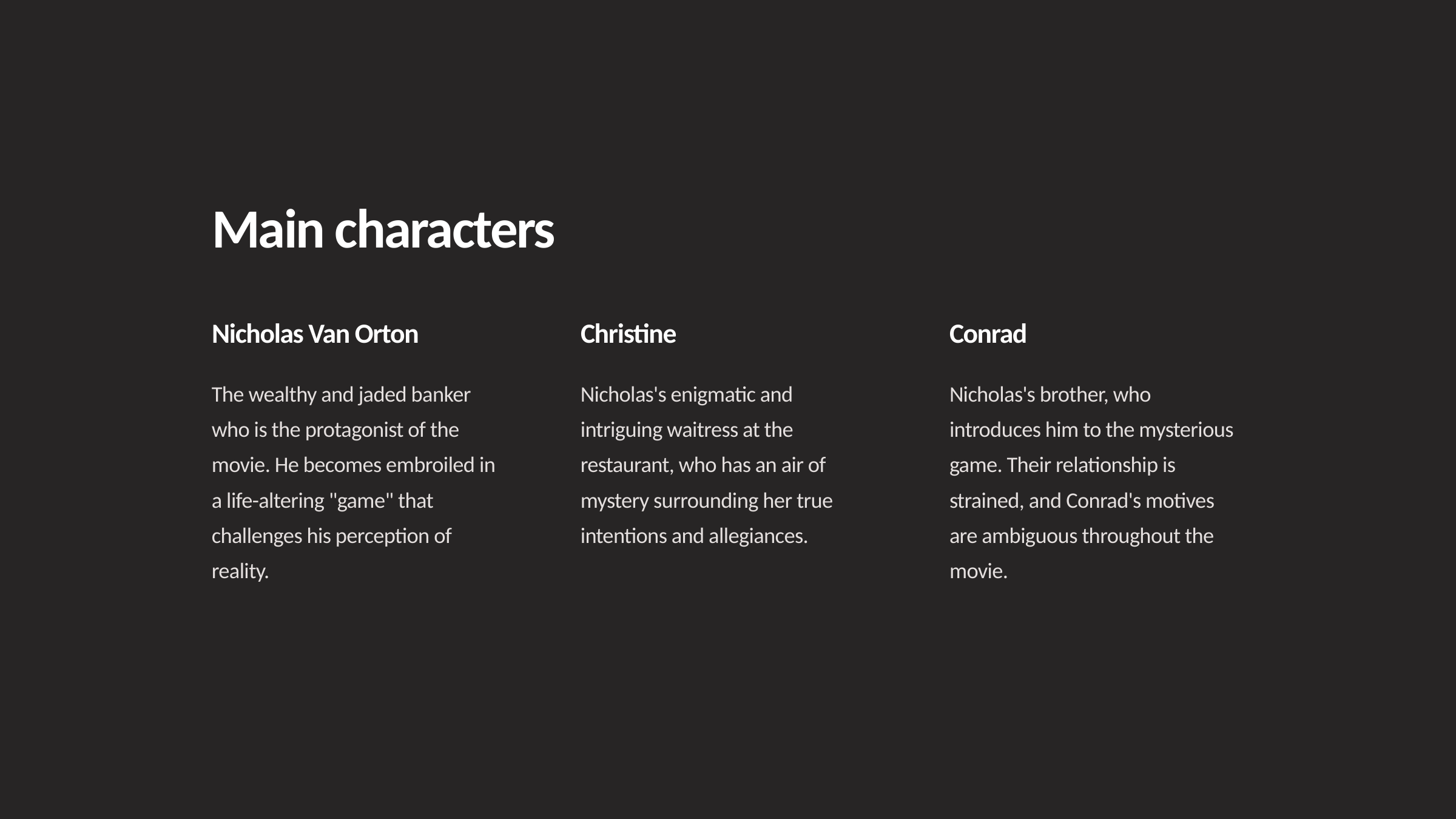

Main characters
Nicholas Van Orton
Christine
Conrad
The wealthy and jaded banker who is the protagonist of the movie. He becomes embroiled in a life-altering "game" that challenges his perception of reality.
Nicholas's enigmatic and intriguing waitress at the restaurant, who has an air of mystery surrounding her true intentions and allegiances.
Nicholas's brother, who introduces him to the mysterious game. Their relationship is strained, and Conrad's motives are ambiguous throughout the movie.